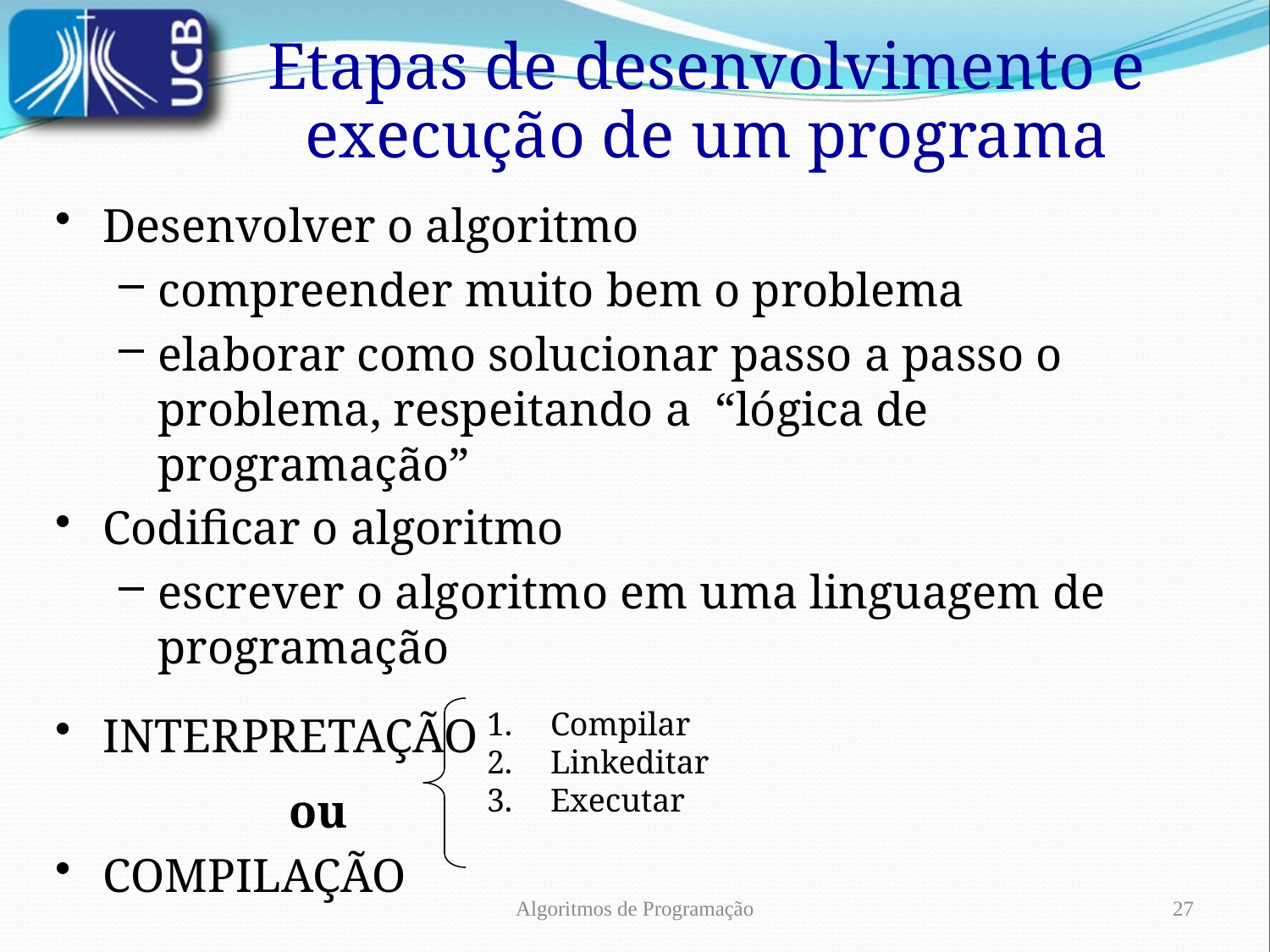

Etapas de desenvolvimento e execução de um programa
Desenvolver o algoritmo
compreender muito bem o problema
elaborar como solucionar passo a passo o problema, respeitando a  “lógica de programação”
Codificar o algoritmo
escrever o algoritmo em uma linguagem de programação

INTERPRETAÇÃO
		     ou
COMPILAÇÃO

Compilar
Linkeditar
Executar
Algoritmos de Programação
27